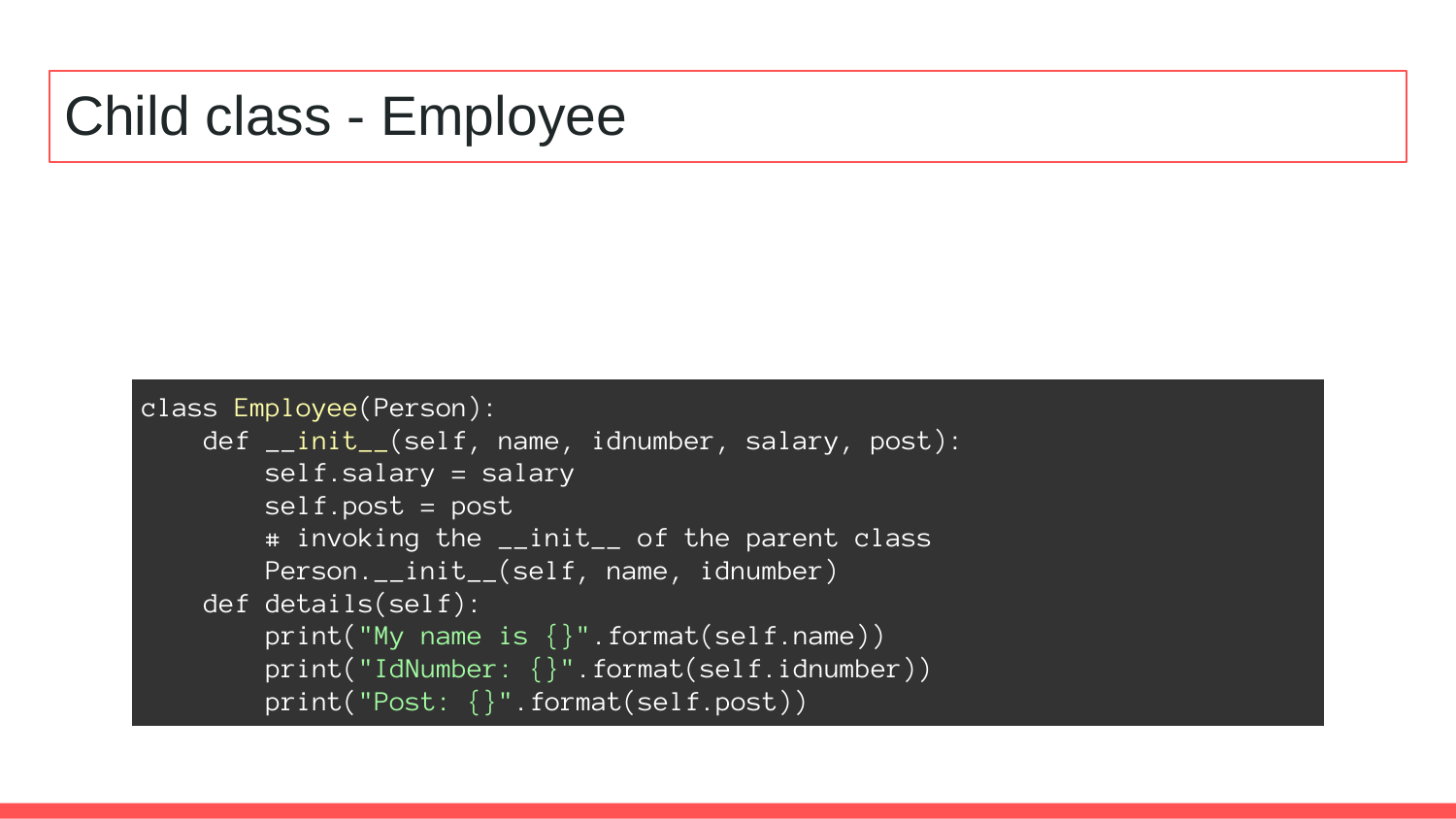

# Child class - Employee

| class Employee(Person): def \_\_init\_\_(self, name, idnumber, salary, post): self.salary = salary self.post = post # invoking the \_\_init\_\_ of the parent class Person.\_\_init\_\_(self, name, idnumber) def details(self): print("My name is {}".format(self.name)) print("IdNumber: {}".format(self.idnumber)) print("Post: {}".format(self.post)) |
| --- |